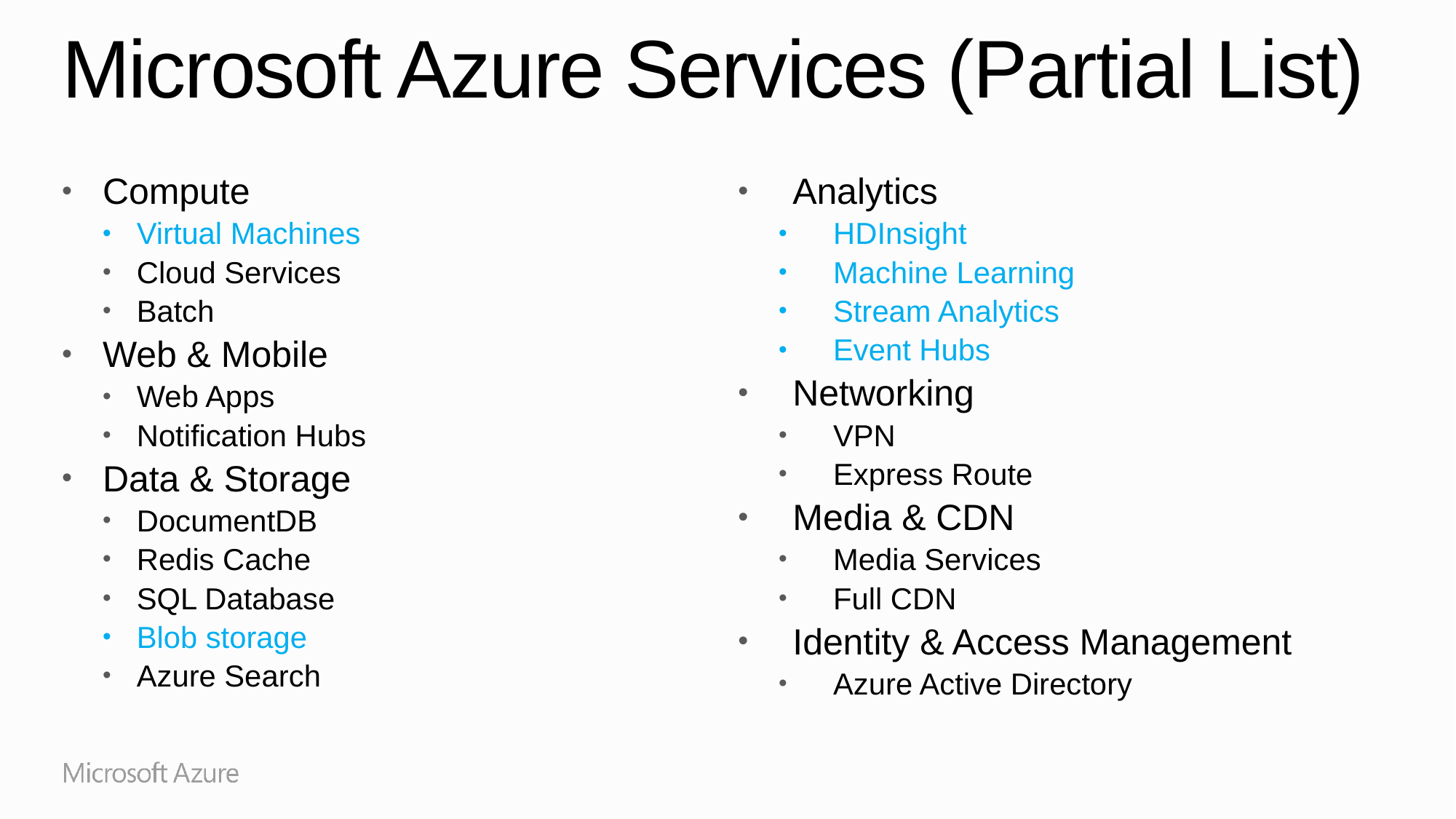

# Microsoft Azure Services (Partial List)
Compute
Virtual Machines
Cloud Services
Batch
Web & Mobile
Web Apps
Notification Hubs
Data & Storage
DocumentDB
Redis Cache
SQL Database
Blob storage
Azure Search

Analytics
HDInsight
Machine Learning
Stream Analytics
Event Hubs
Networking
VPN
Express Route
Media & CDN
Media Services
Full CDN
Identity & Access Management
Azure Active Directory